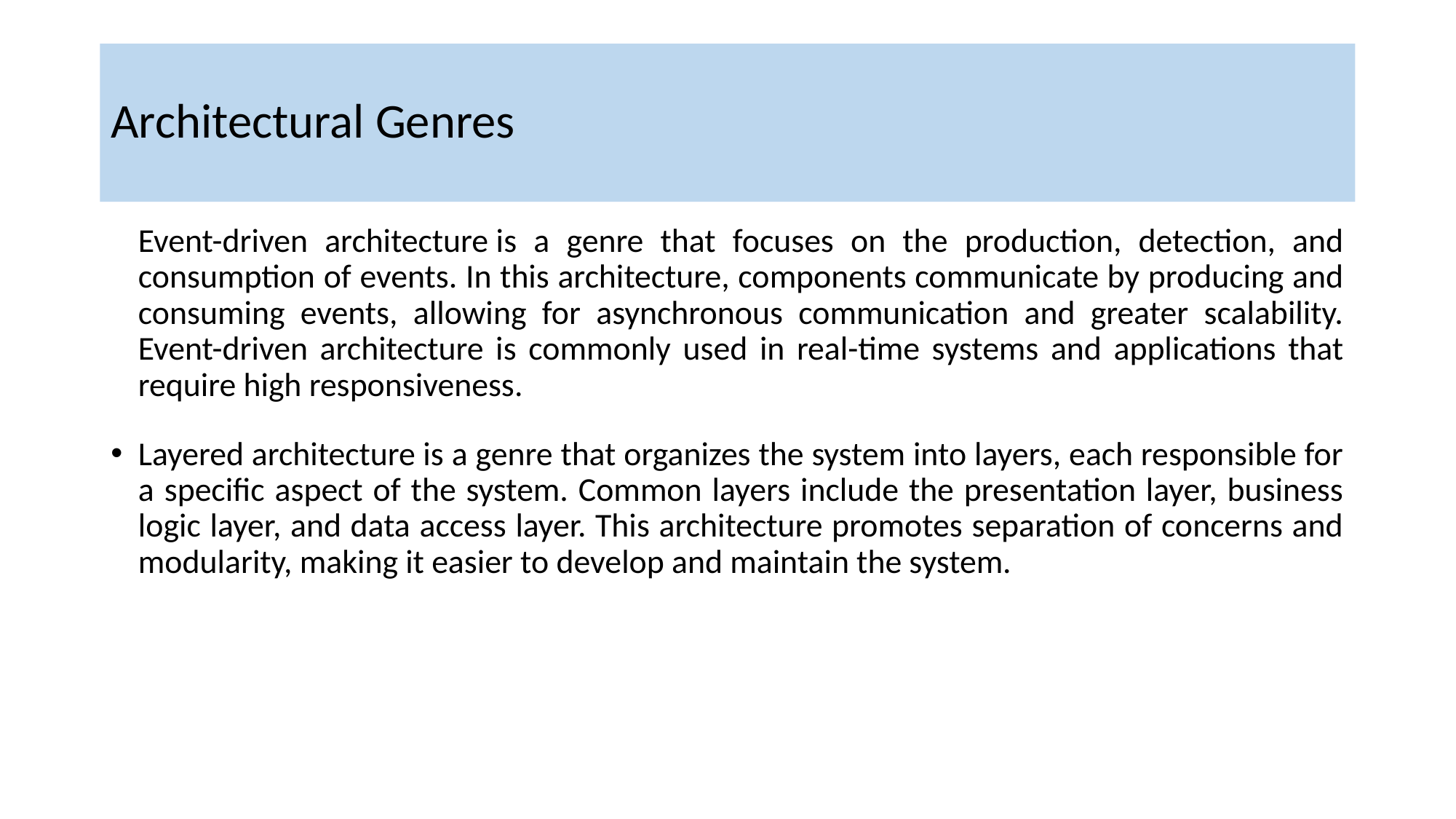

# Architectural Genres
Event-driven architecture is a genre that focuses on the production, detection, and consumption of events. In this architecture, components communicate by producing and consuming events, allowing for asynchronous communication and greater scalability. Event-driven architecture is commonly used in real-time systems and applications that require high responsiveness.
Layered architecture is a genre that organizes the system into layers, each responsible for a specific aspect of the system. Common layers include the presentation layer, business logic layer, and data access layer. This architecture promotes separation of concerns and modularity, making it easier to develop and maintain the system.